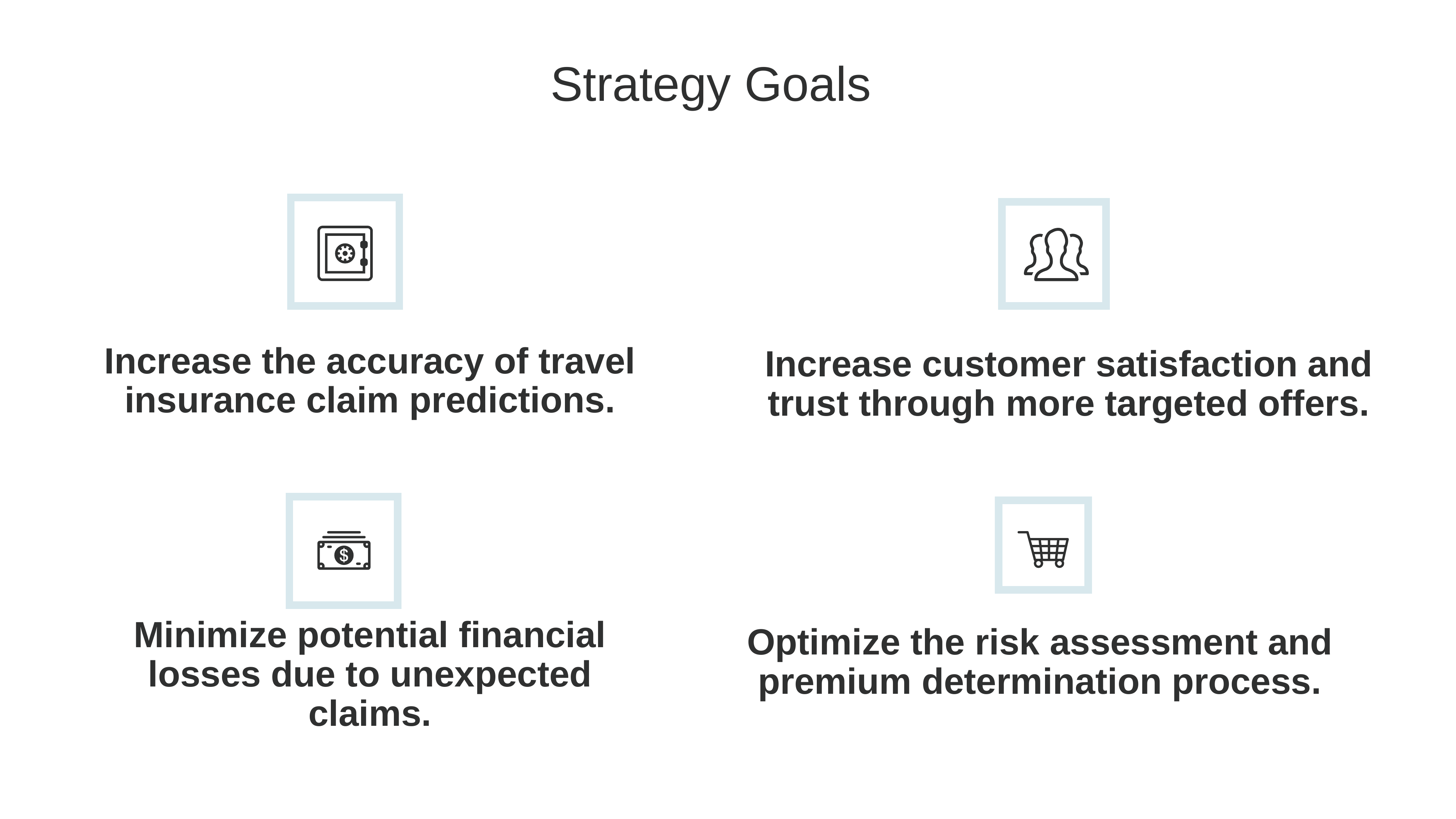

Strategy Goals

Increase customer satisfaction and trust through more targeted offers.
Increase the accuracy of travel insurance claim predictions.

Minimize potential financial losses due to unexpected claims.
Optimize the risk assessment and premium determination process.